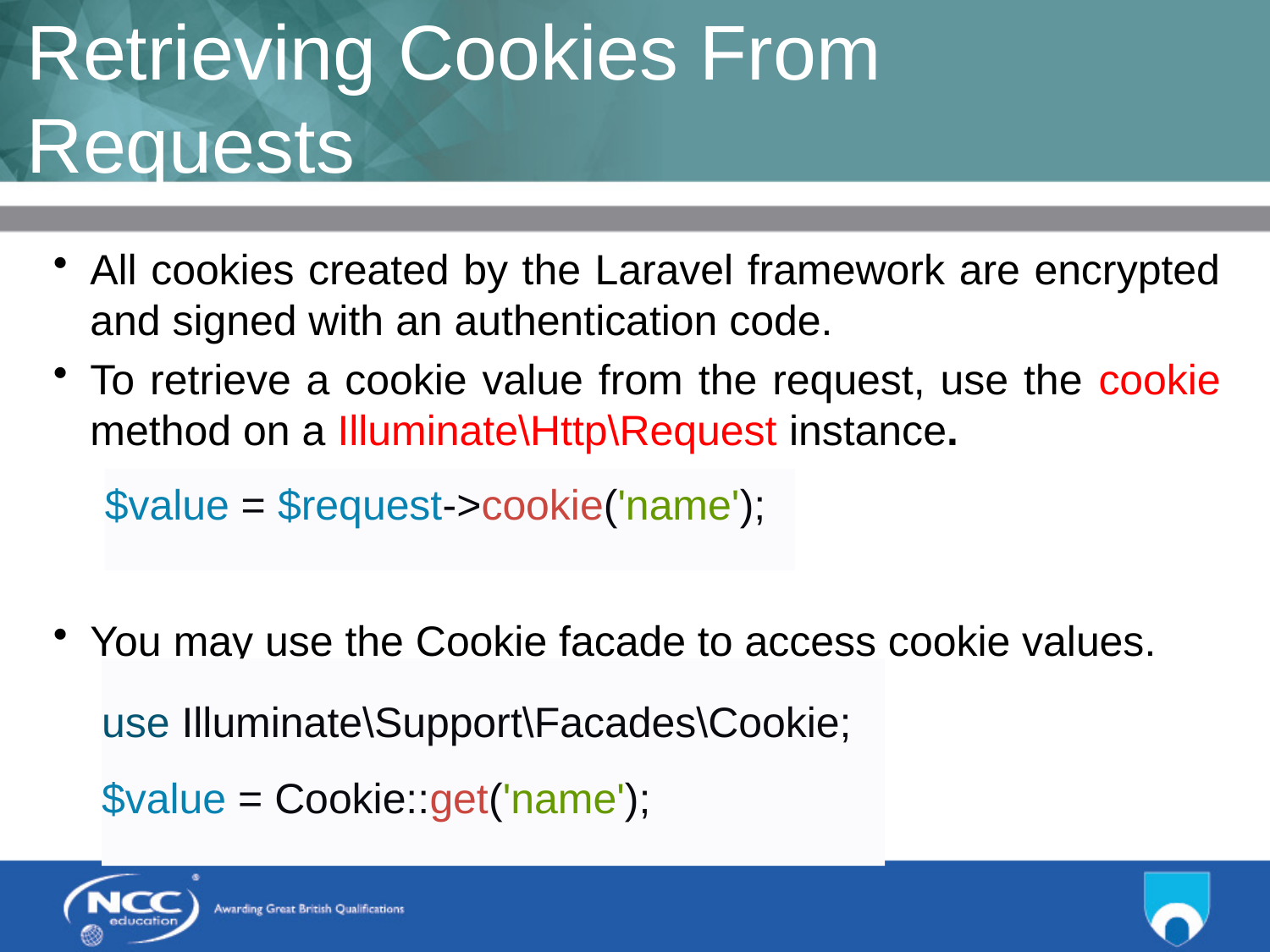

# Retrieving Cookies From Requests
All cookies created by the Laravel framework are encrypted and signed with an authentication code.
To retrieve a cookie value from the request, use the cookie method on a Illuminate\Http\Request instance.

You may use the Cookie facade to access cookie values.

$value = $request->cookie('name');
use Illuminate\Support\Facades\Cookie;
$value = Cookie::get('name');